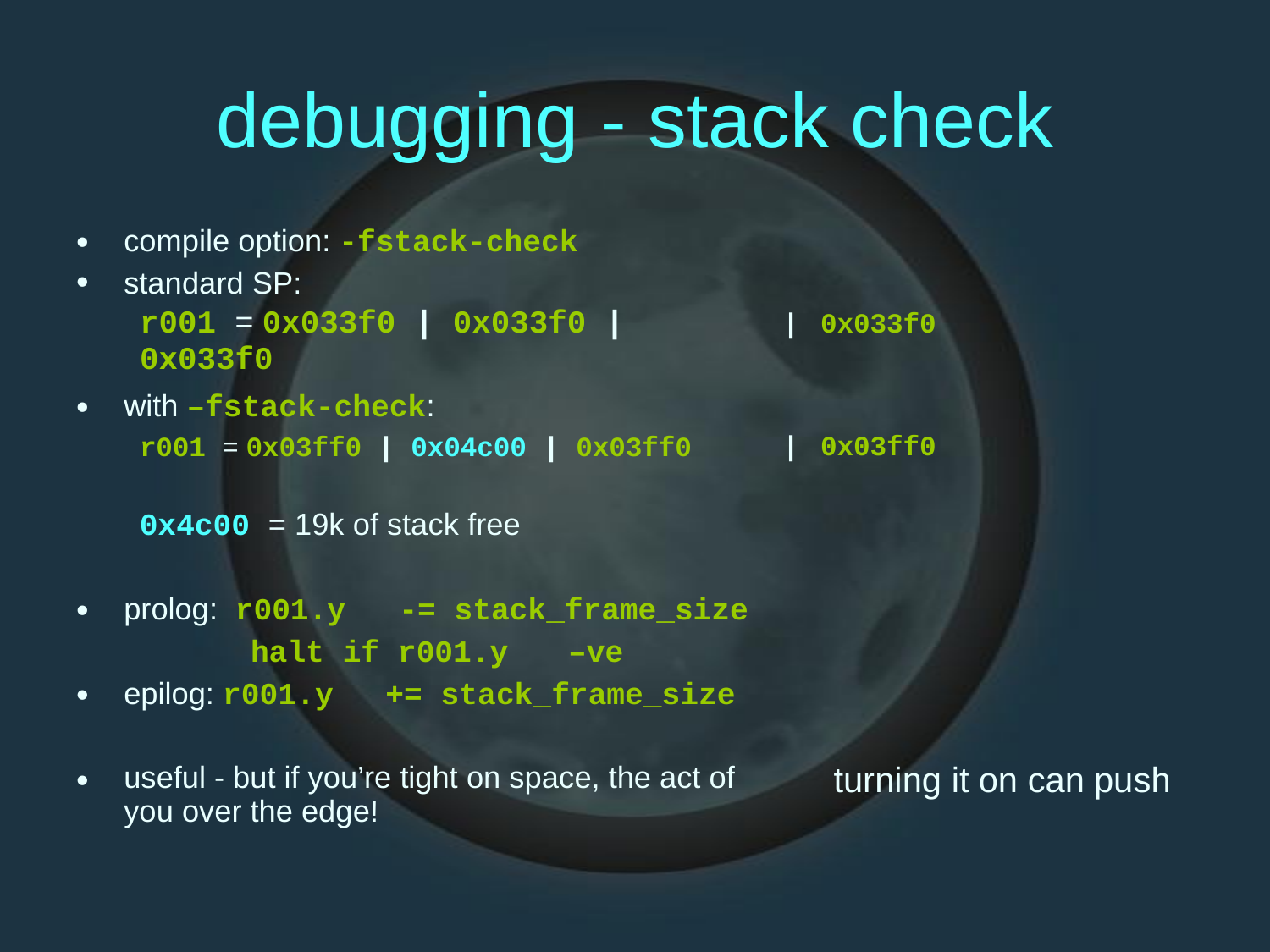

debugging
-
stack
check
•
•
compile option: -fstack-check
standard SP:
r001 = 0x033f0 | 0x033f0 | 0x033f0
|
0x033f0
•
with –fstack-check:
r001 = 0x03ff0 | 0x04c00 | 0x03ff0
|
0x03ff0
0x4c00 = 19k of stack free
•
prolog: r001.y
-= stack_frame_size
halt if r001.y
–ve
•
epilog: r001.y
+= stack_frame_size
•
useful - but if you’re tight on space, the act of
you over the edge!
turning it
on can
push